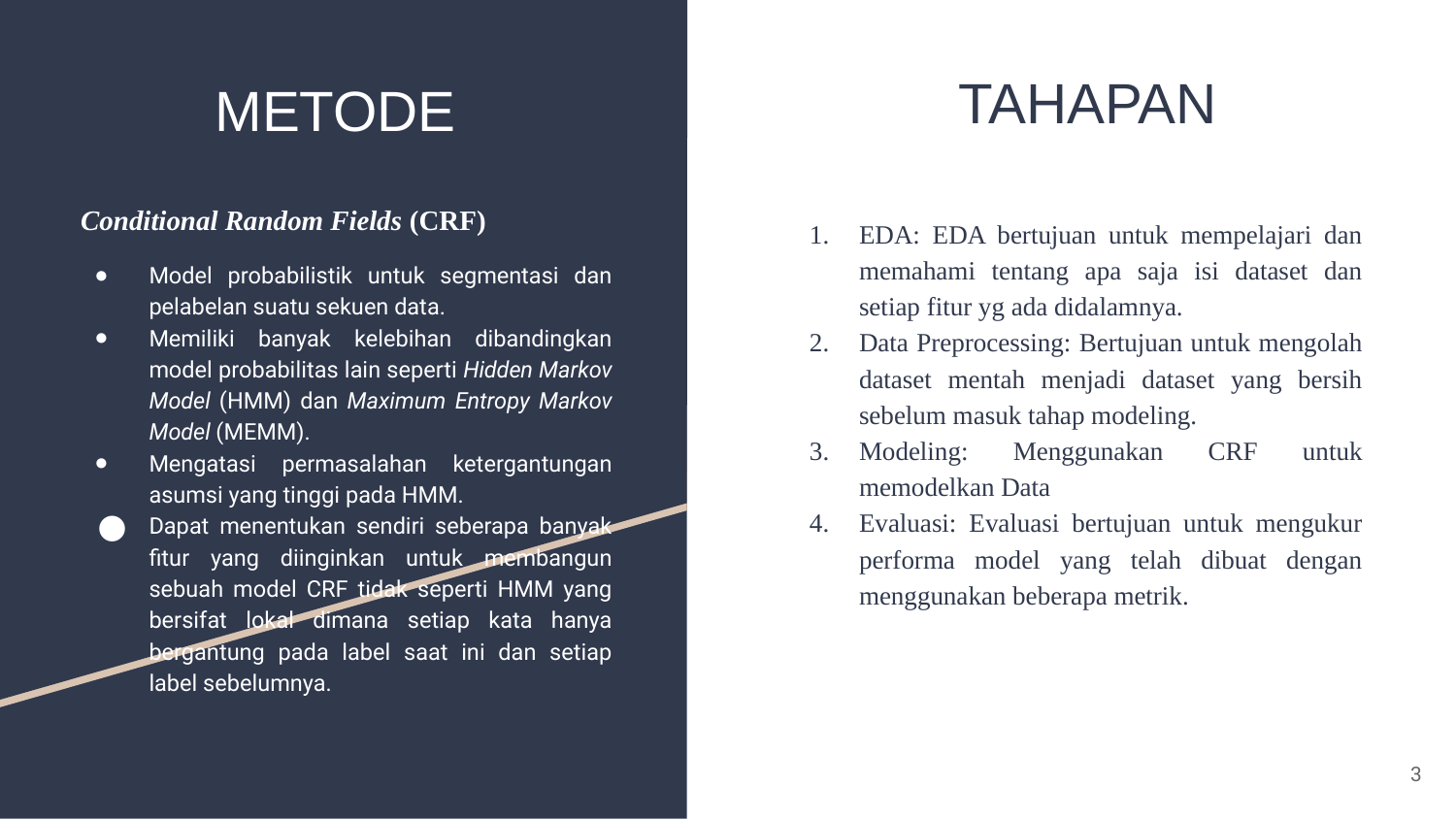

TAHAPAN
# METODE
Conditional Random Fields (CRF)
Model probabilistik untuk segmentasi dan pelabelan suatu sekuen data.
Memiliki banyak kelebihan dibandingkan model probabilitas lain seperti Hidden Markov Model (HMM) dan Maximum Entropy Markov Model (MEMM).
Mengatasi permasalahan ketergantungan asumsi yang tinggi pada HMM.
Dapat menentukan sendiri seberapa banyak fitur yang diinginkan untuk membangun sebuah model CRF tidak seperti HMM yang bersifat lokal dimana setiap kata hanya bergantung pada label saat ini dan setiap label sebelumnya.
EDA: EDA bertujuan untuk mempelajari dan memahami tentang apa saja isi dataset dan setiap fitur yg ada didalamnya.
Data Preprocessing: Bertujuan untuk mengolah dataset mentah menjadi dataset yang bersih sebelum masuk tahap modeling.
Modeling: Menggunakan CRF untuk memodelkan Data
Evaluasi: Evaluasi bertujuan untuk mengukur performa model yang telah dibuat dengan menggunakan beberapa metrik.
3